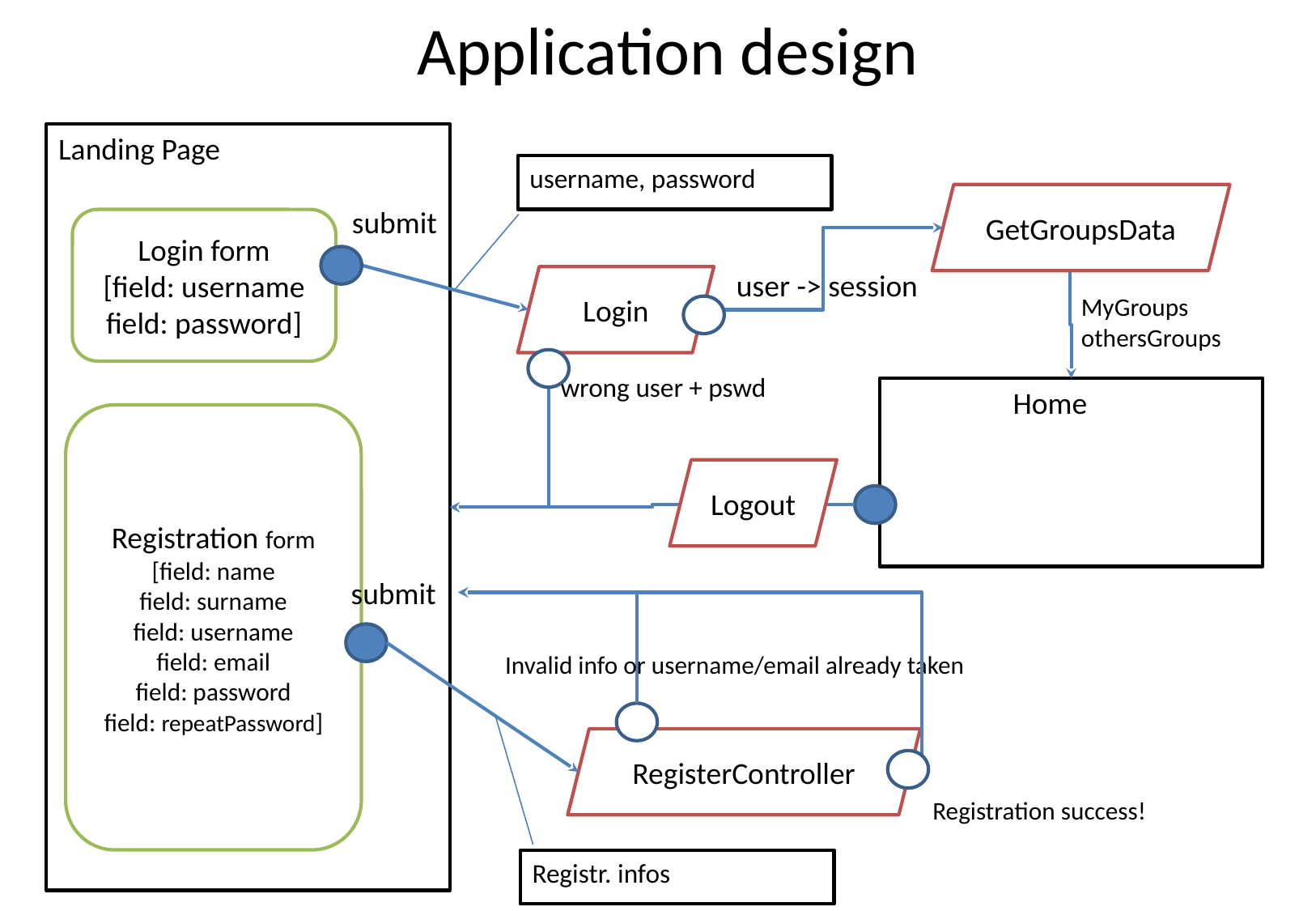

# Application design
Landing Page
username, password
GetGroupsData
submit
Login form
[field: username
field: password]

user -> session
Login
MyGroups
othersGroups

wrong user + pswd
	Home
Registration form
[field: name
field: surname
field: username
field: email
field: password
field: repeatPassword]
Logout

submit

Invalid info or username/email already taken

RegisterController

Registration success!
Registr. infos